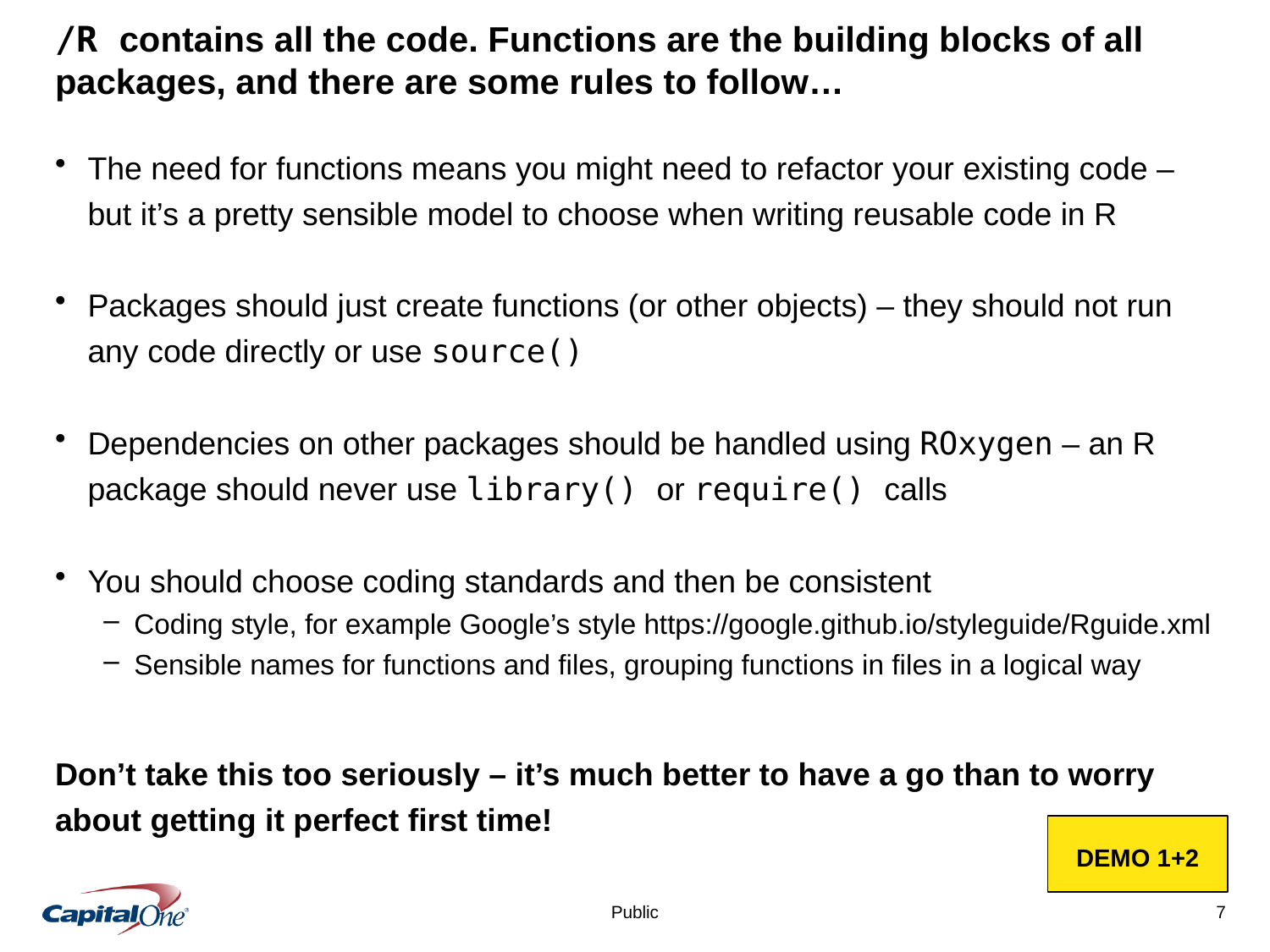

# /R contains all the code. Functions are the building blocks of all packages, and there are some rules to follow…
The need for functions means you might need to refactor your existing code – but it’s a pretty sensible model to choose when writing reusable code in R

Packages should just create functions (or other objects) – they should not run any code directly or use source()

Dependencies on other packages should be handled using ROxygen – an R package should never use library() or require() calls

You should choose coding standards and then be consistent
Coding style, for example Google’s style https://google.github.io/styleguide/Rguide.xml
Sensible names for functions and files, grouping functions in files in a logical way

Don’t take this too seriously – it’s much better to have a go than to worry about getting it perfect first time!

DEMO 1+2